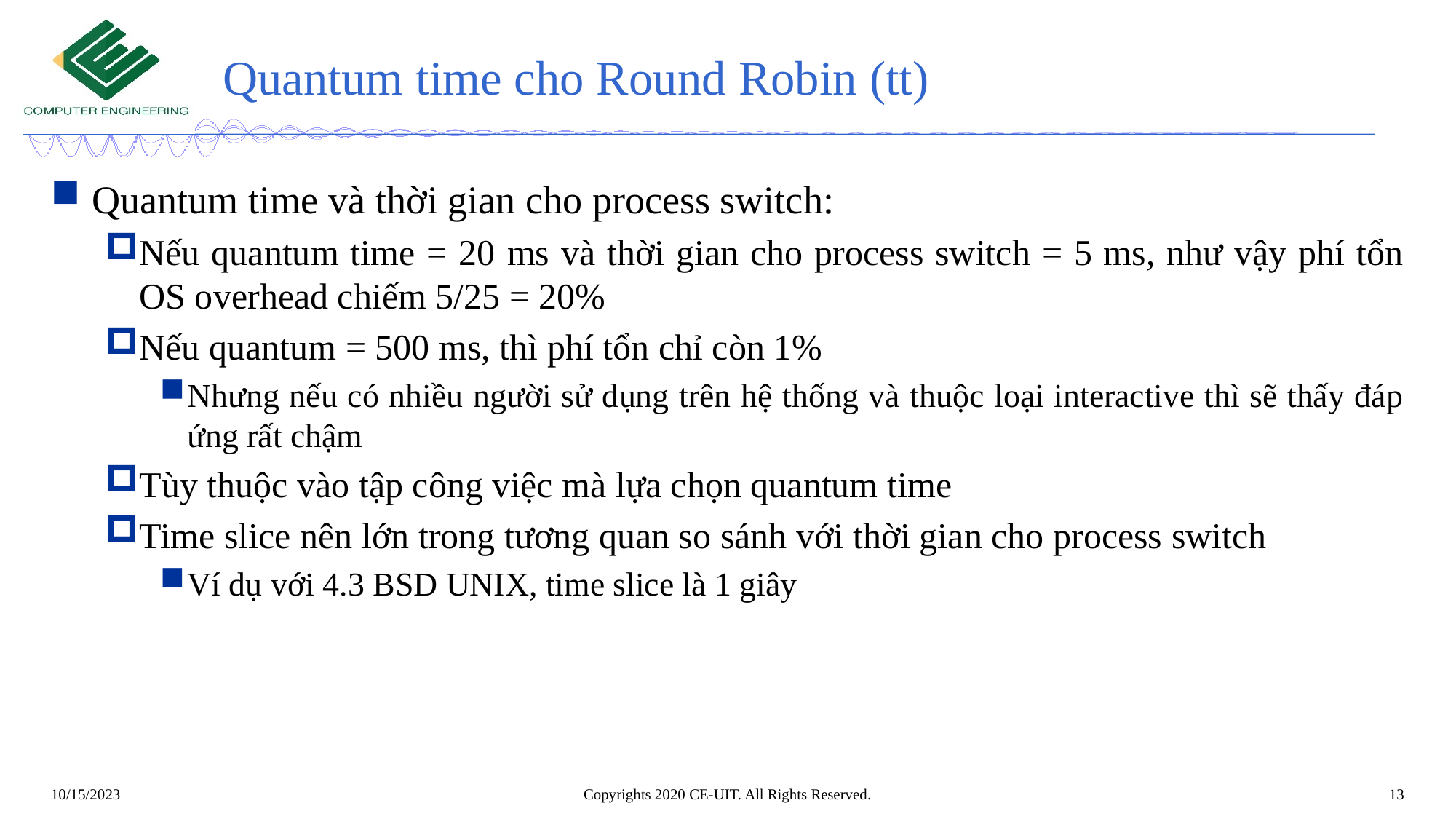

# Quantum time cho Round Robin (tt)
Quantum time và thời gian cho process switch:
Nếu quantum time = 20 ms và thời gian cho process switch = 5 ms, như vậy phí tổn OS overhead chiếm 5/25 = 20%
Nếu quantum = 500 ms, thì phí tổn chỉ còn 1%
Nhưng nếu có nhiều người sử dụng trên hệ thống và thuộc loại interactive thì sẽ thấy đáp ứng rất chậm
Tùy thuộc vào tập công việc mà lựa chọn quantum time
Time slice nên lớn trong tương quan so sánh với thời gian cho process switch
Ví dụ với 4.3 BSD UNIX, time slice là 1 giây
Copyrights 2020 CE-UIT. All Rights Reserved.
13
10/15/2023